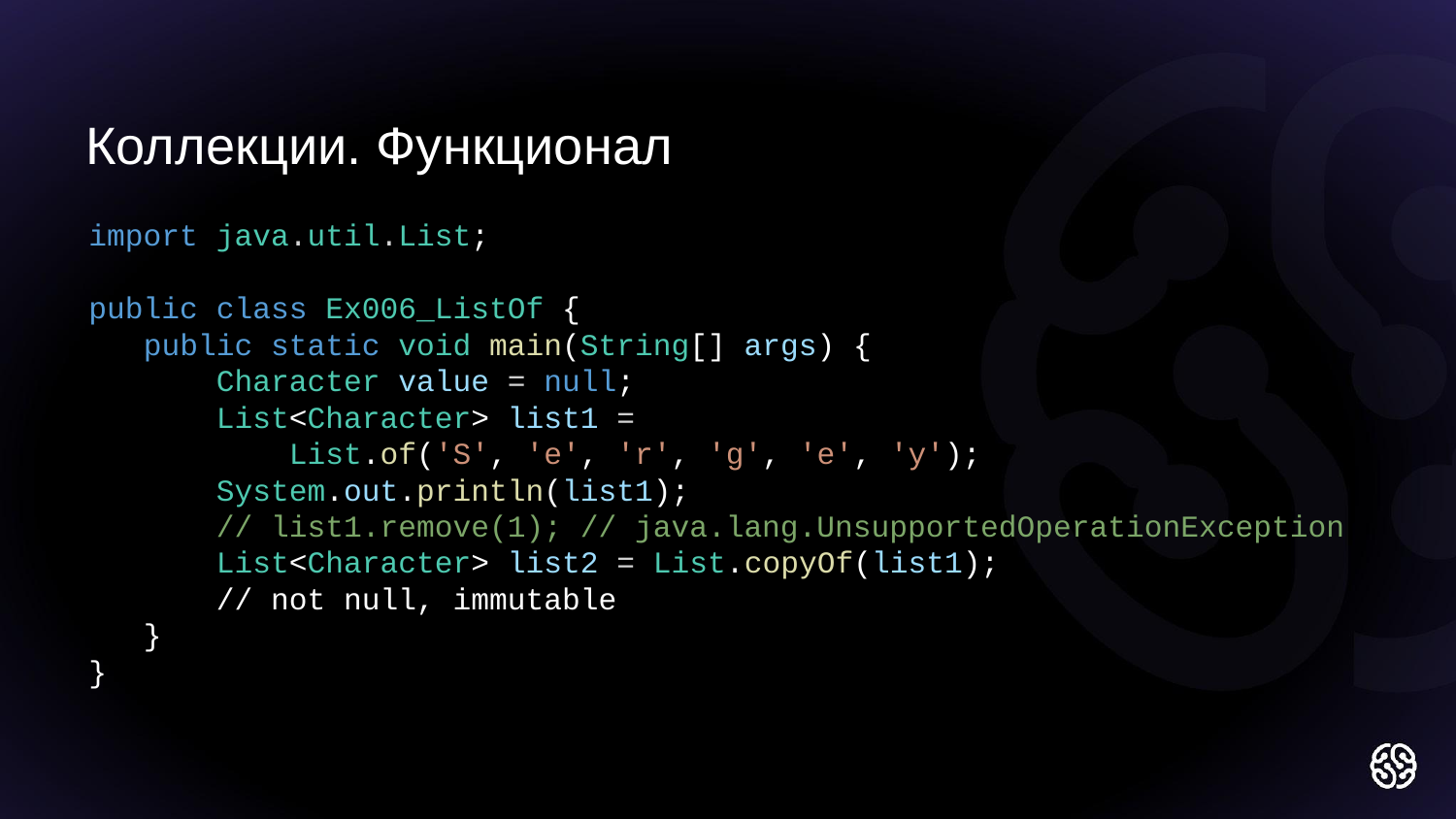

Коллекции. Функционал
import java.util.List;

public class Ex006_ListOf {
   public static void main(String[] args) {
       Character value = null;
       List<Character> list1 =
           List.of('S', 'e', 'r', 'g', 'e', 'y');
       System.out.println(list1);
       // list1.remove(1); // java.lang.UnsupportedOperationException
       List<Character> list2 = List.copyOf(list1);
       // not null, immutable
   }
}